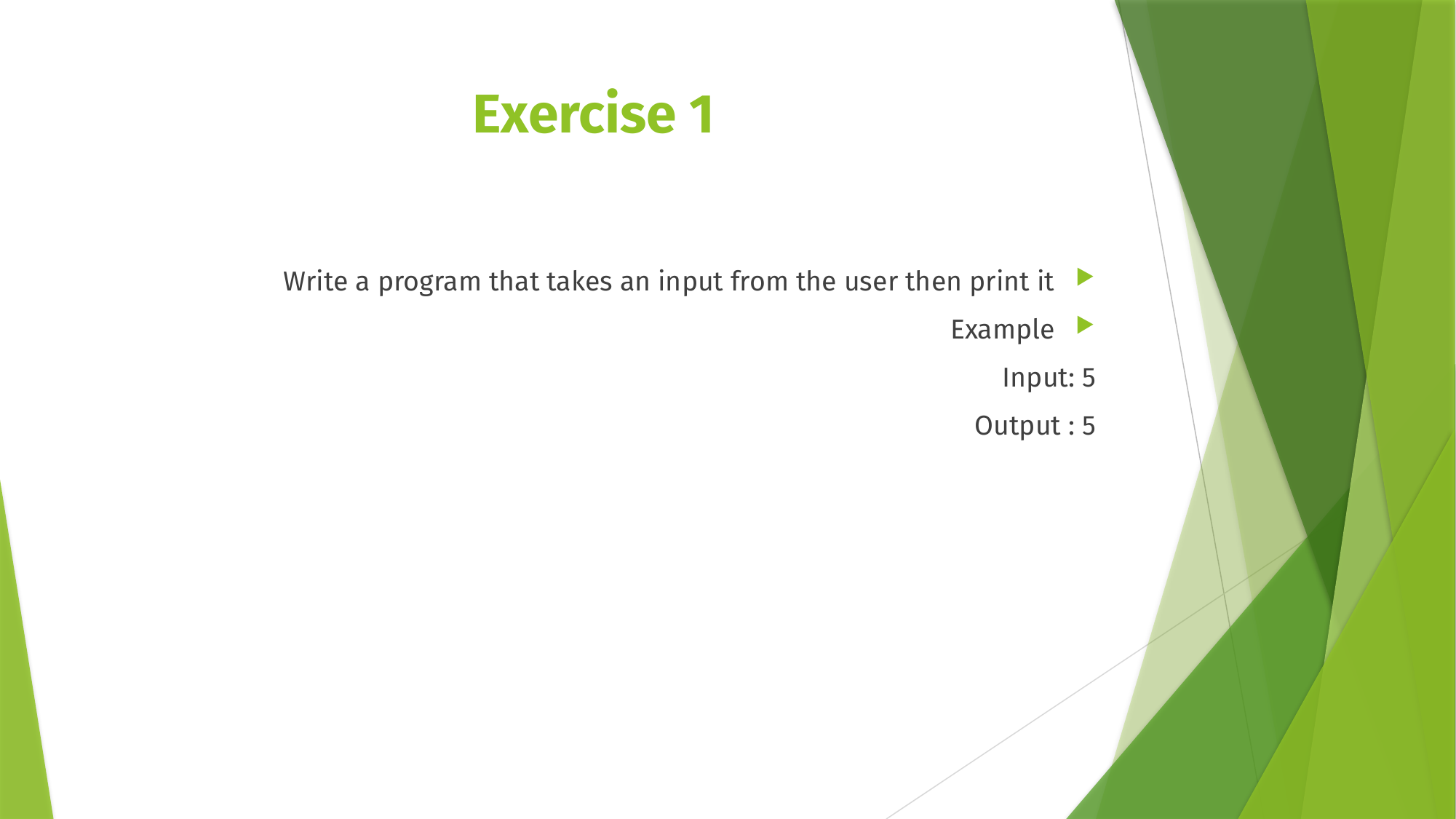

# Exercise 1
Write a program that takes an input from the user then print it
Example
Input: 5
Output : 5